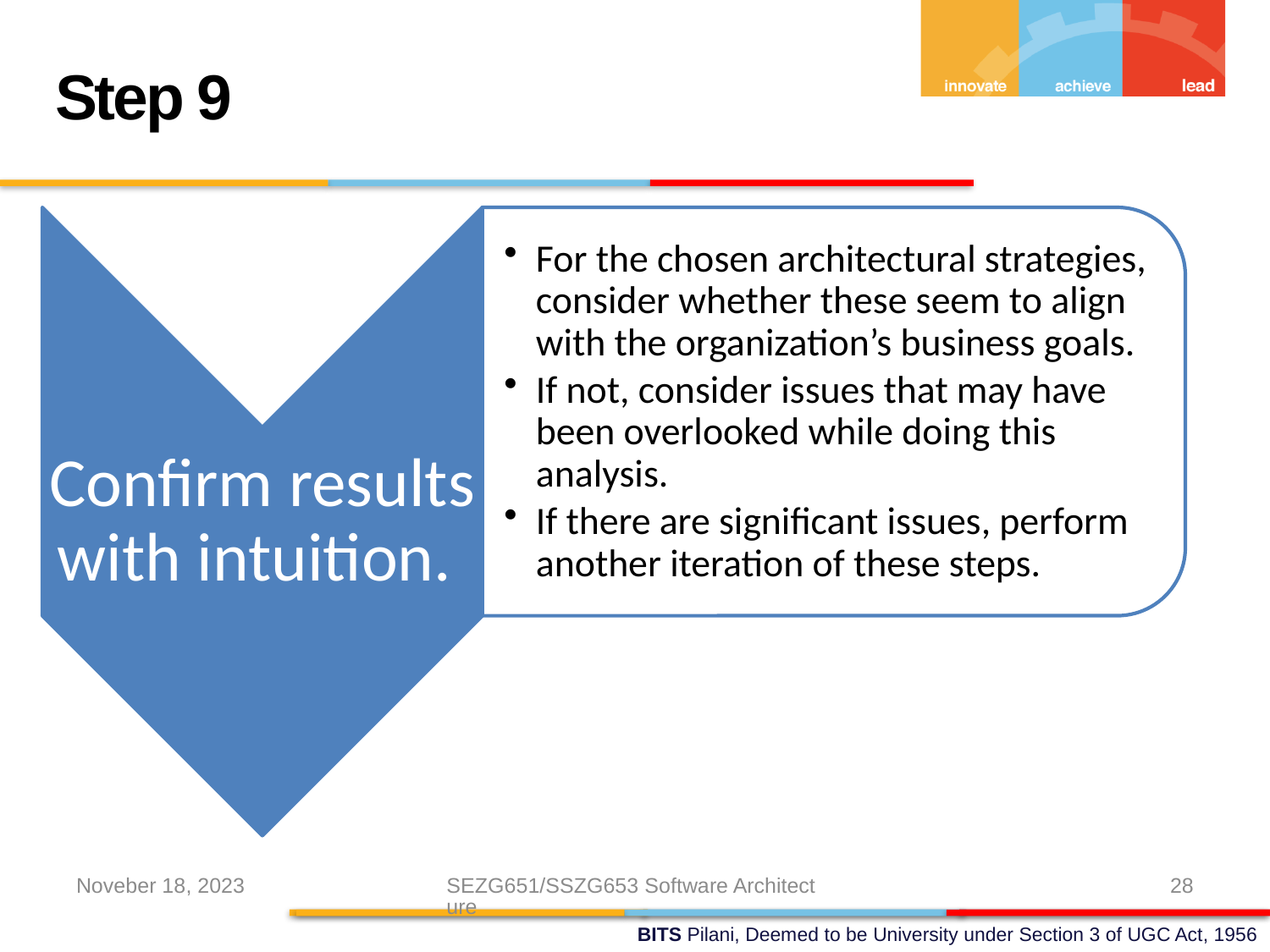

Step 9
Confirm results with intuition.
For the chosen architectural strategies, consider whether these seem to align with the organization’s business goals.
If not, consider issues that may have been overlooked while doing this analysis.
If there are significant issues, perform another iteration of these steps.
Noveber 18, 2023
SEZG651/SSZG653 Software Architecture
28